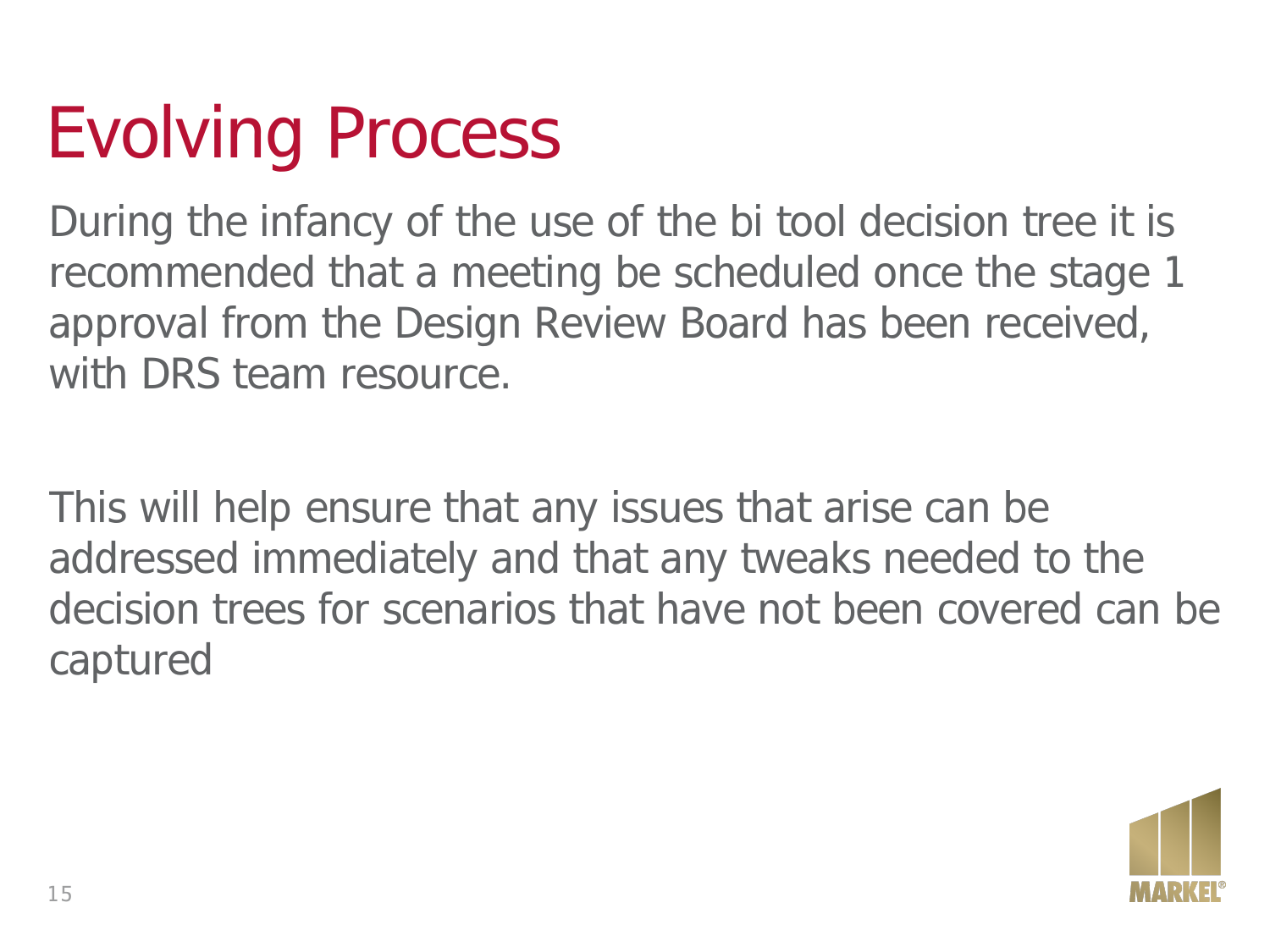

# Evolving Process
During the infancy of the use of the bi tool decision tree it is recommended that a meeting be scheduled once the stage 1 approval from the Design Review Board has been received, with DRS team resource.

This will help ensure that any issues that arise can be addressed immediately and that any tweaks needed to the decision trees for scenarios that have not been covered can be captured
15